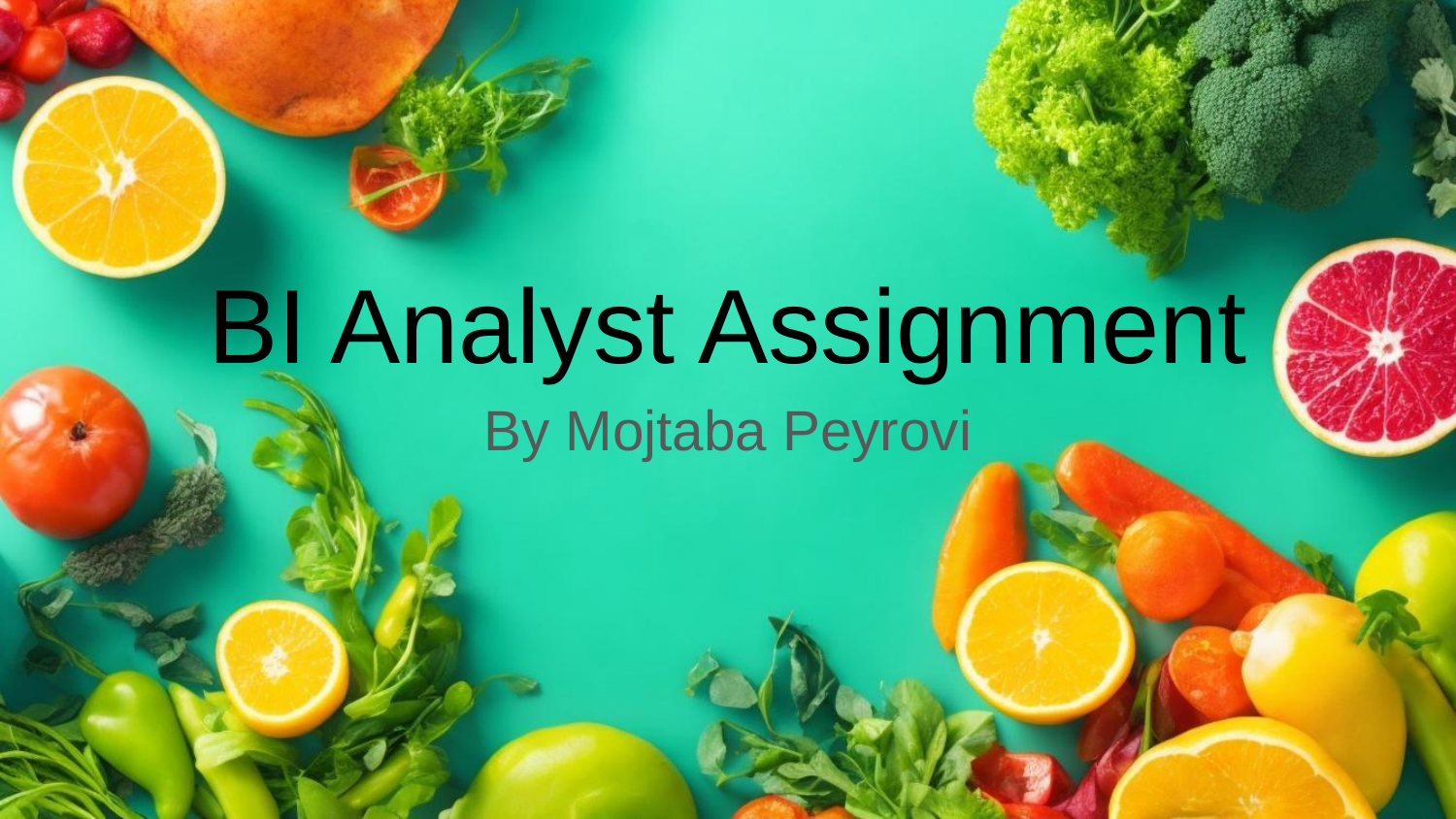

# BI Analyst Assignment
By Mojtaba Peyrovi